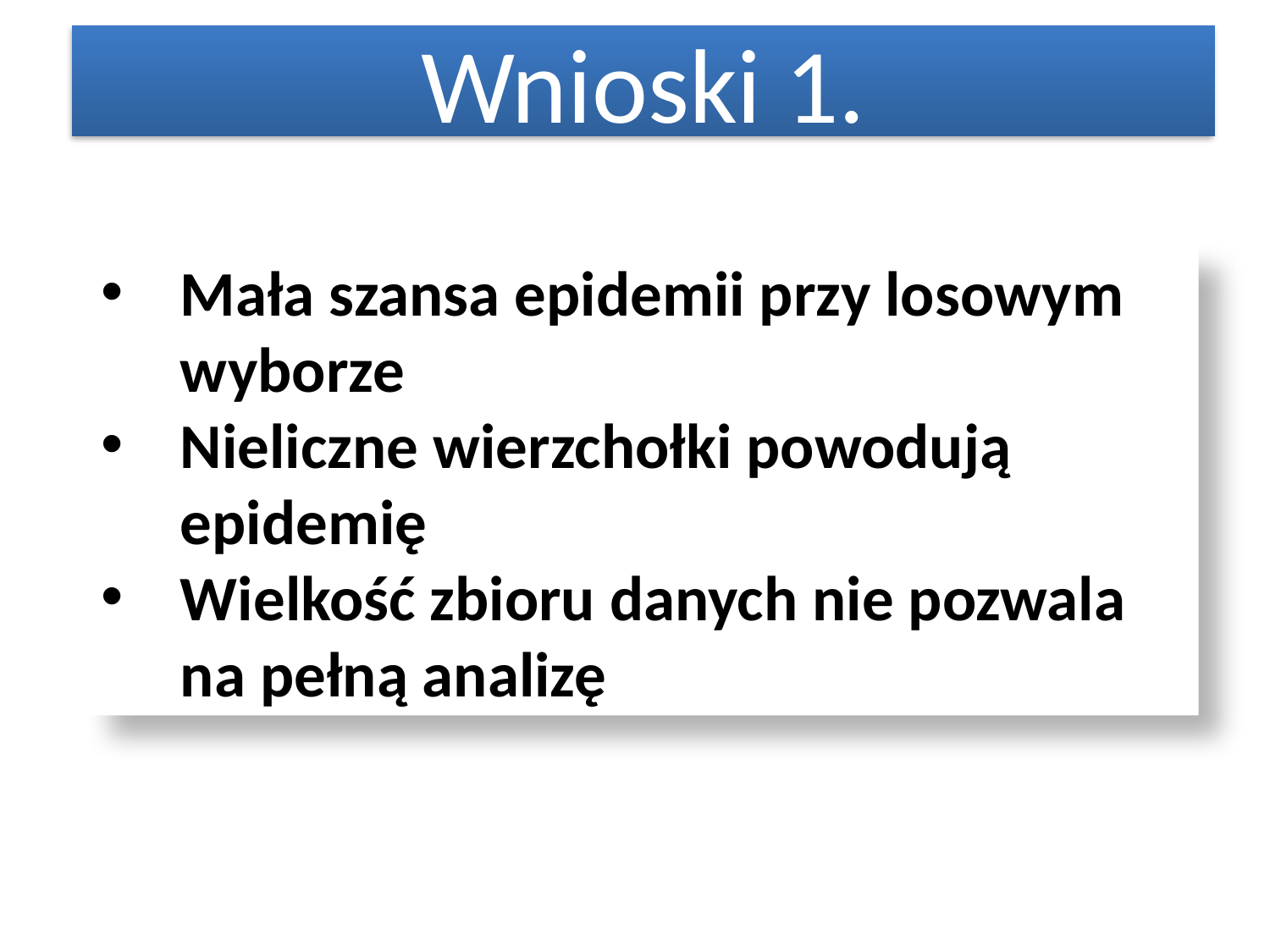

Wnioski 1.
Mała szansa epidemii przy losowym wyborze
Nieliczne wierzchołki powodują epidemię
Wielkość zbioru danych nie pozwala na pełną analizę